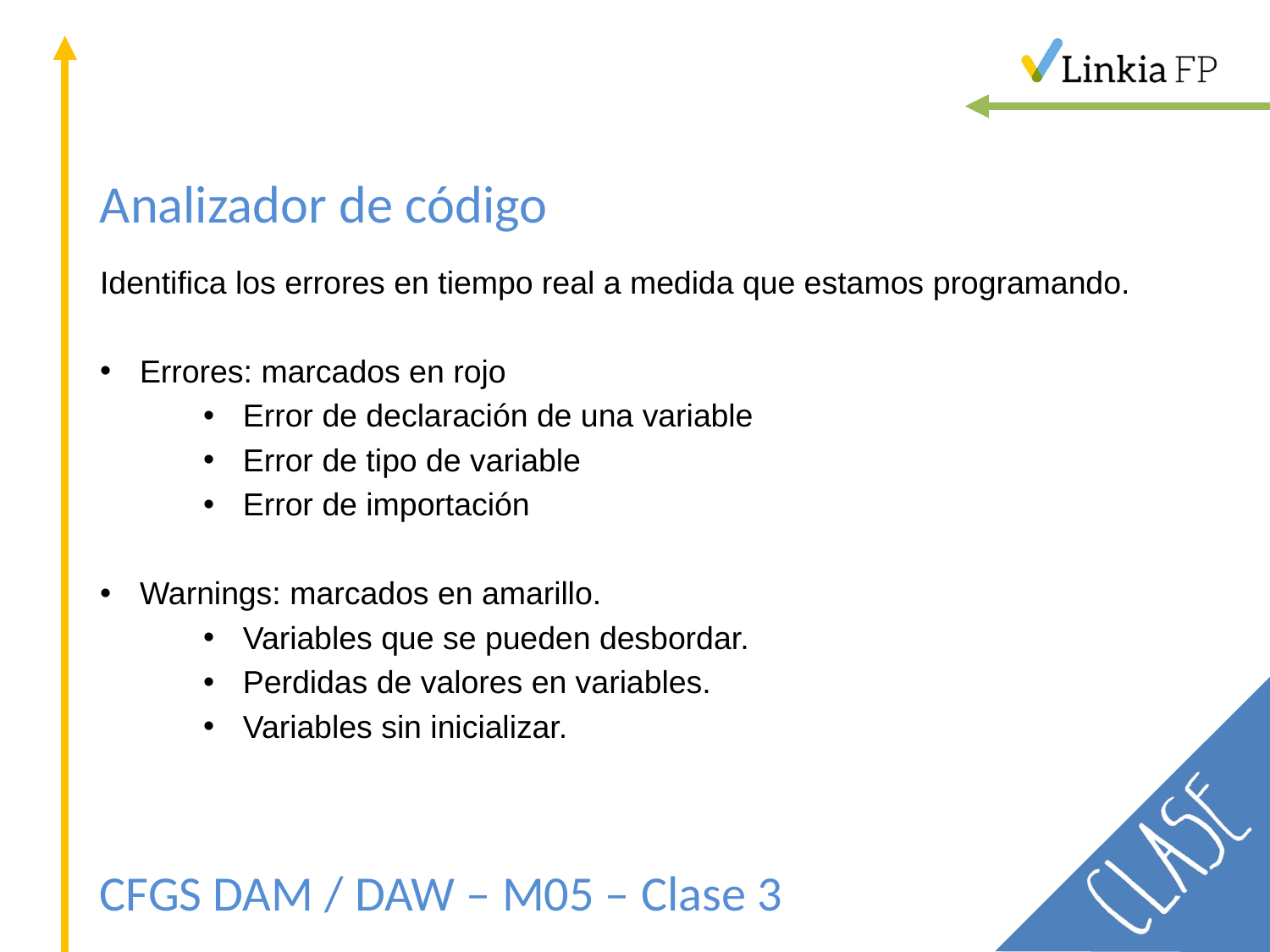

# Analizador de código
Identifica los errores en tiempo real a medida que estamos programando.

Errores: marcados en rojo
Error de declaración de una variable
Error de tipo de variable
Error de importación

Warnings: marcados en amarillo.
Variables que se pueden desbordar.
Perdidas de valores en variables.
Variables sin inicializar.

CFGS DAM / DAW – M05 – Clase 3